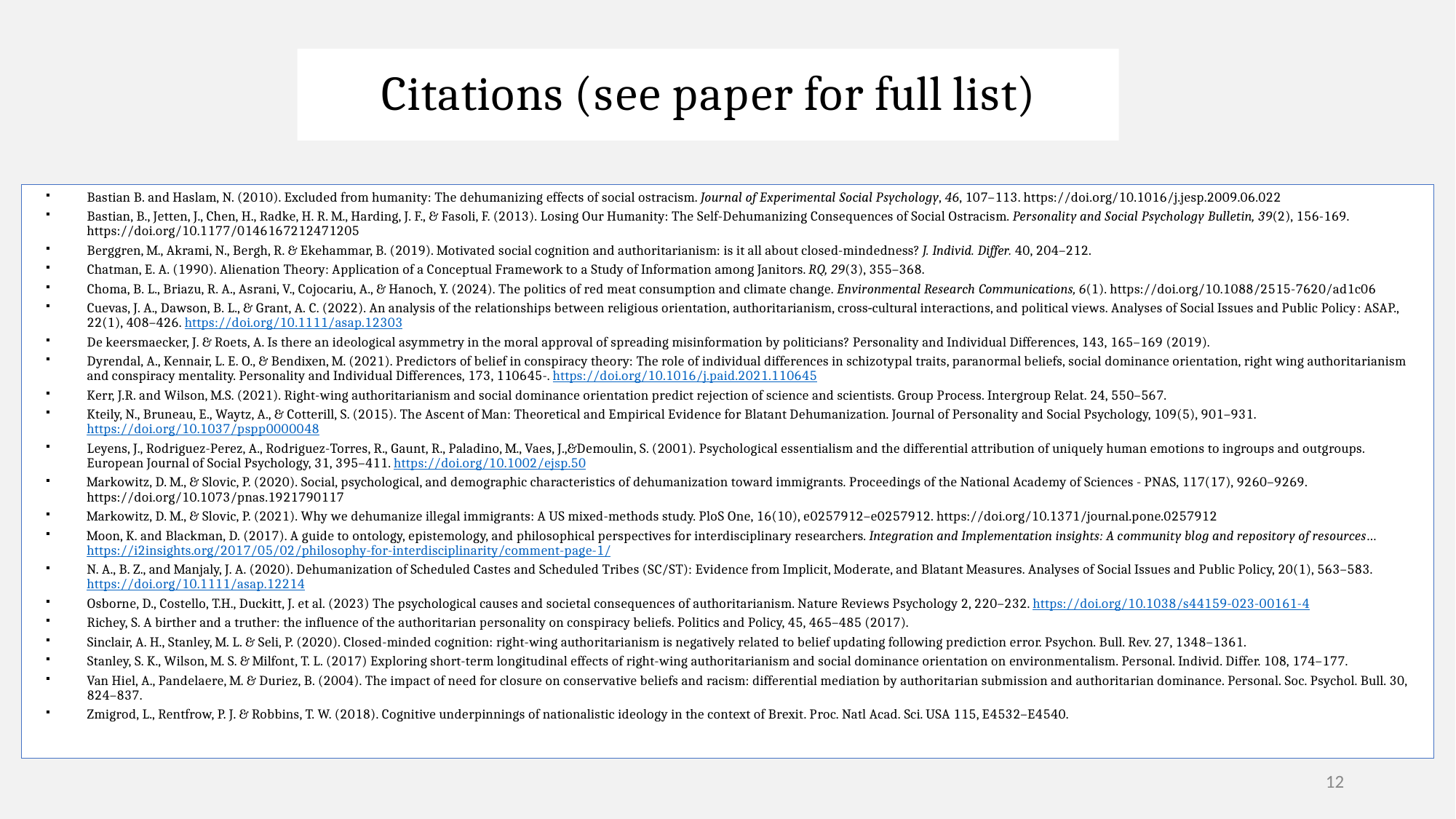

Citations (see paper for full list)
Bastian B. and Haslam, N. (2010). Excluded from humanity: The dehumanizing effects of social ostracism. Journal of Experimental Social Psychology, 46, 107–113. https://doi.org/10.1016/j.jesp.2009.06.022
Bastian, B., Jetten, J., Chen, H., Radke, H. R. M., Harding, J. F., & Fasoli, F. (2013). Losing Our Humanity: The Self-Dehumanizing Consequences of Social Ostracism. Personality and Social Psychology Bulletin, 39(2), 156-169. https://doi.org/10.1177/0146167212471205
Berggren, M., Akrami, N., Bergh, R. & Ekehammar, B. (2019). Motivated social cognition and authoritarianism: is it all about closed-mindedness? J. Individ. Differ. 40, 204–212.
Chatman, E. A. (1990). Alienation Theory: Application of a Conceptual Framework to a Study of Information among Janitors. RQ, 29(3), 355–368.
Choma, B. L., Briazu, R. A., Asrani, V., Cojocariu, A., & Hanoch, Y. (2024). The politics of red meat consumption and climate change. Environmental Research Communications, 6(1). https://doi.org/10.1088/2515-7620/ad1c06
Cuevas, J. A., Dawson, B. L., & Grant, A. C. (2022). An analysis of the relationships between religious orientation, authoritarianism, cross‐cultural interactions, and political views. Analyses of Social Issues and Public Policy : ASAP., 22(1), 408–426. https://doi.org/10.1111/asap.12303
De keersmaecker, J. & Roets, A. Is there an ideological asymmetry in the moral approval of spreading misinformation by politicians? Personality and Individual Differences, 143, 165–169 (2019).
Dyrendal, A., Kennair, L. E. O., & Bendixen, M. (2021). Predictors of belief in conspiracy theory: The role of individual differences in schizotypal traits, paranormal beliefs, social dominance orientation, right wing authoritarianism and conspiracy mentality. Personality and Individual Differences, 173, 110645-. https://doi.org/10.1016/j.paid.2021.110645
Kerr, J.R. and Wilson, M.S. (2021). Right-wing authoritarianism and social dominance orientation predict rejection of science and scientists. Group Process. Intergroup Relat. 24, 550–567.
Kteily, N., Bruneau, E., Waytz, A., & Cotterill, S. (2015). The Ascent of Man: Theoretical and Empirical Evidence for Blatant Dehumanization. Journal of Personality and Social Psychology, 109(5), 901–931. https://doi.org/10.1037/pspp0000048
Leyens, J., Rodriguez-Perez, A., Rodriguez-Torres, R., Gaunt, R., Paladino, M., Vaes, J.,&Demoulin, S. (2001). Psychological essentialism and the differential attribution of uniquely human emotions to ingroups and outgroups. European Journal of Social Psychology, 31, 395–411. https://doi.org/10.1002/ejsp.50
Markowitz, D. M., & Slovic, P. (2020). Social, psychological, and demographic characteristics of dehumanization toward immigrants. Proceedings of the National Academy of Sciences - PNAS, 117(17), 9260–9269. https://doi.org/10.1073/pnas.1921790117
Markowitz, D. M., & Slovic, P. (2021). Why we dehumanize illegal immigrants: A US mixed-methods study. PloS One, 16(10), e0257912–e0257912. https://doi.org/10.1371/journal.pone.0257912
Moon, K. and Blackman, D. (2017). A guide to ontology, epistemology, and philosophical perspectives for interdisciplinary researchers. Integration and Implementation insights: A community blog and repository of resources… https://i2insights.org/2017/05/02/philosophy-for-interdisciplinarity/comment-page-1/
N. A., B. Z., and Manjaly, J. A. (2020). Dehumanization of Scheduled Castes and Scheduled Tribes (SC/ST): Evidence from Implicit, Moderate, and Blatant Measures. Analyses of Social Issues and Public Policy, 20(1), 563–583. https://doi.org/10.1111/asap.12214
Osborne, D., Costello, T.H., Duckitt, J. et al. (2023) The psychological causes and societal consequences of authoritarianism. Nature Reviews Psychology 2, 220–232. https://doi.org/10.1038/s44159-023-00161-4
Richey, S. A birther and a truther: the influence of the authoritarian personality on conspiracy beliefs. Politics and Policy, 45, 465–485 (2017).
Sinclair, A. H., Stanley, M. L. & Seli, P. (2020). Closed-minded cognition: right-wing authoritarianism is negatively related to belief updating following prediction error. Psychon. Bull. Rev. 27, 1348–1361.
Stanley, S. K., Wilson, M. S. & Milfont, T. L. (2017) Exploring short-term longitudinal effects of right-wing authoritarianism and social dominance orientation on environmentalism. Personal. Individ. Differ. 108, 174–177.
Van Hiel, A., Pandelaere, M. & Duriez, B. (2004). The impact of need for closure on conservative beliefs and racism: differential mediation by authoritarian submission and authoritarian dominance. Personal. Soc. Psychol. Bull. 30, 824–837.
Zmigrod, L., Rentfrow, P. J. & Robbins, T. W. (2018). Cognitive underpinnings of nationalistic ideology in the context of Brexit. Proc. Natl Acad. Sci. USA 115, E4532–E4540.
12